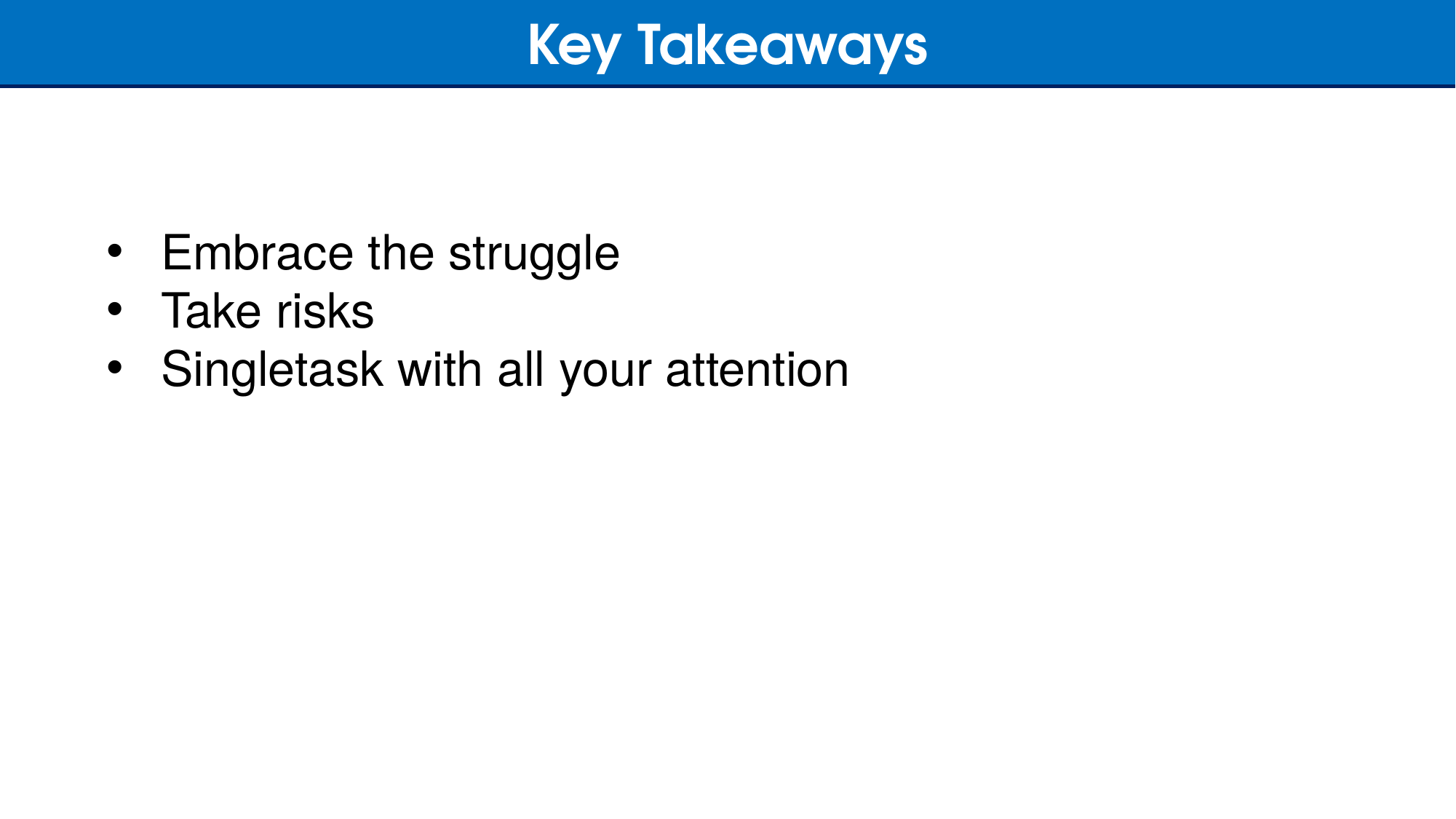

Key Takeaways
Embrace the struggle
Take risks
Singletask with all your attention
34